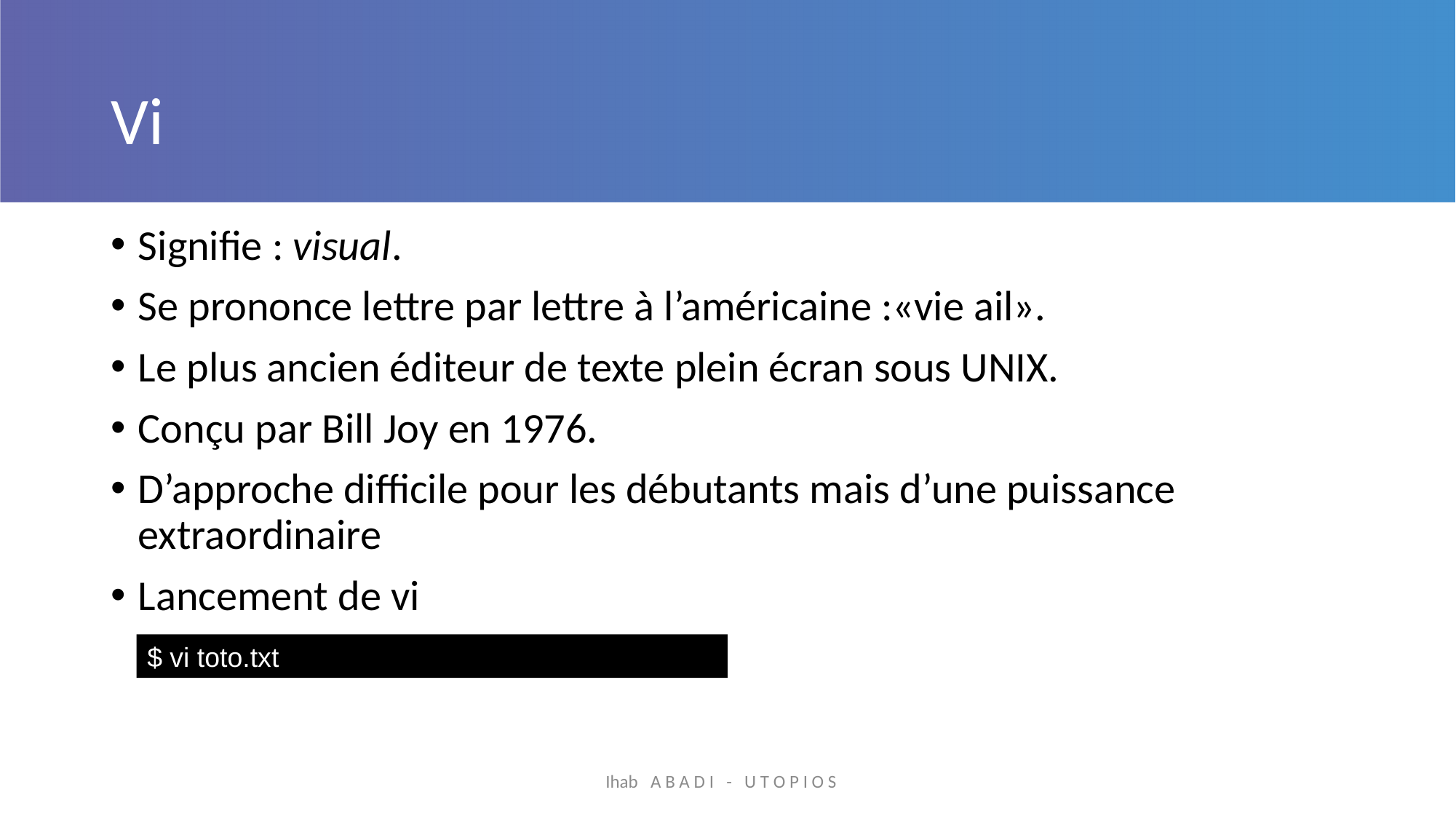

# Vi
Signifie : visual.
Se prononce lettre par lettre à l’américaine :«vie ail».
Le plus ancien éditeur de texte plein écran sous UNIX.
Conçu par Bill Joy en 1976.
D’approche difficile pour les débutants mais d’une puissance extraordinaire
Lancement de vi

$ vi toto.txt
Ihab   A B A D I   -   U T O P I O S